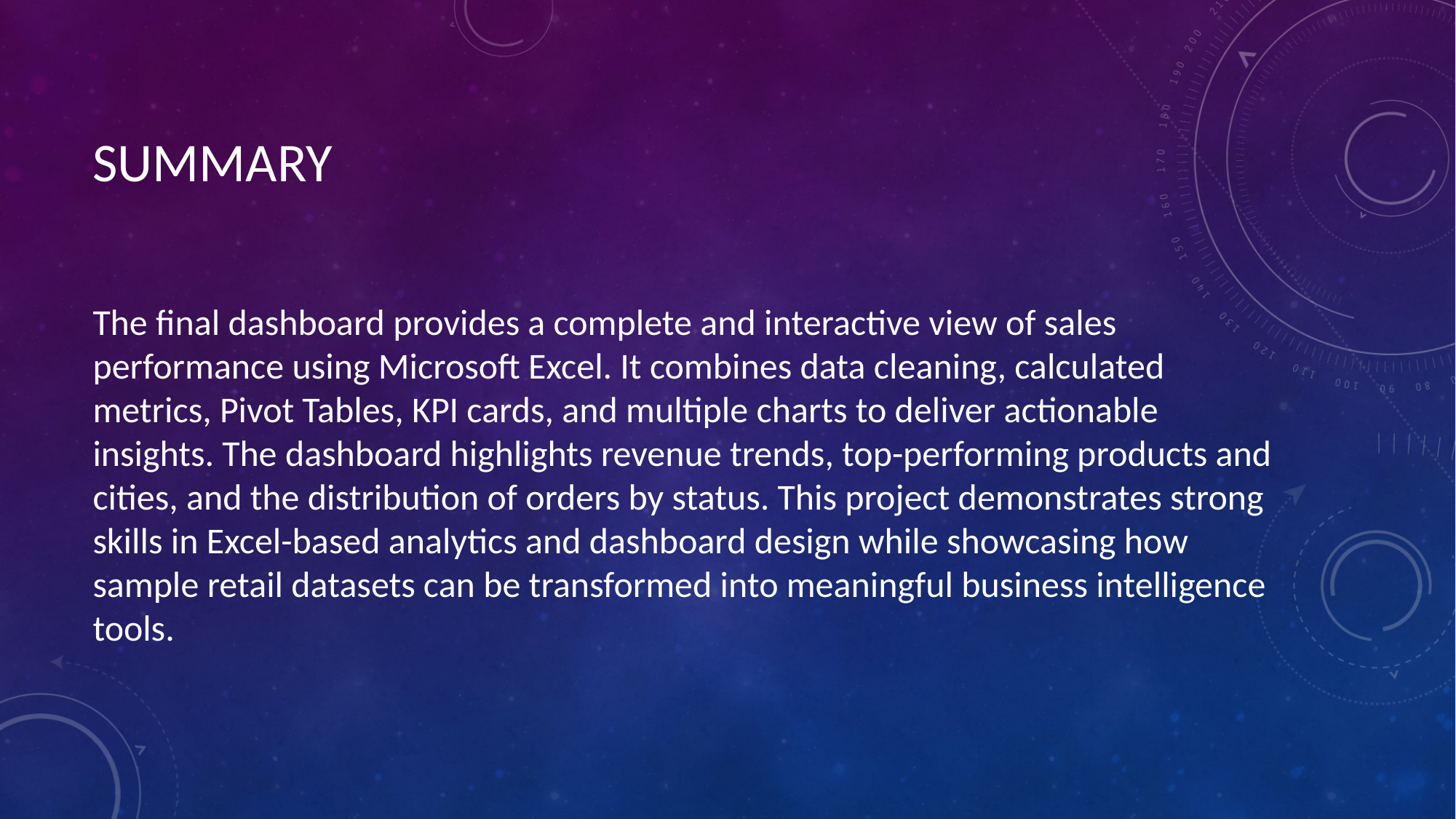

# Summary
The final dashboard provides a complete and interactive view of sales performance using Microsoft Excel. It combines data cleaning, calculated metrics, Pivot Tables, KPI cards, and multiple charts to deliver actionable insights. The dashboard highlights revenue trends, top-performing products and cities, and the distribution of orders by status. This project demonstrates strong skills in Excel-based analytics and dashboard design while showcasing how sample retail datasets can be transformed into meaningful business intelligence tools.